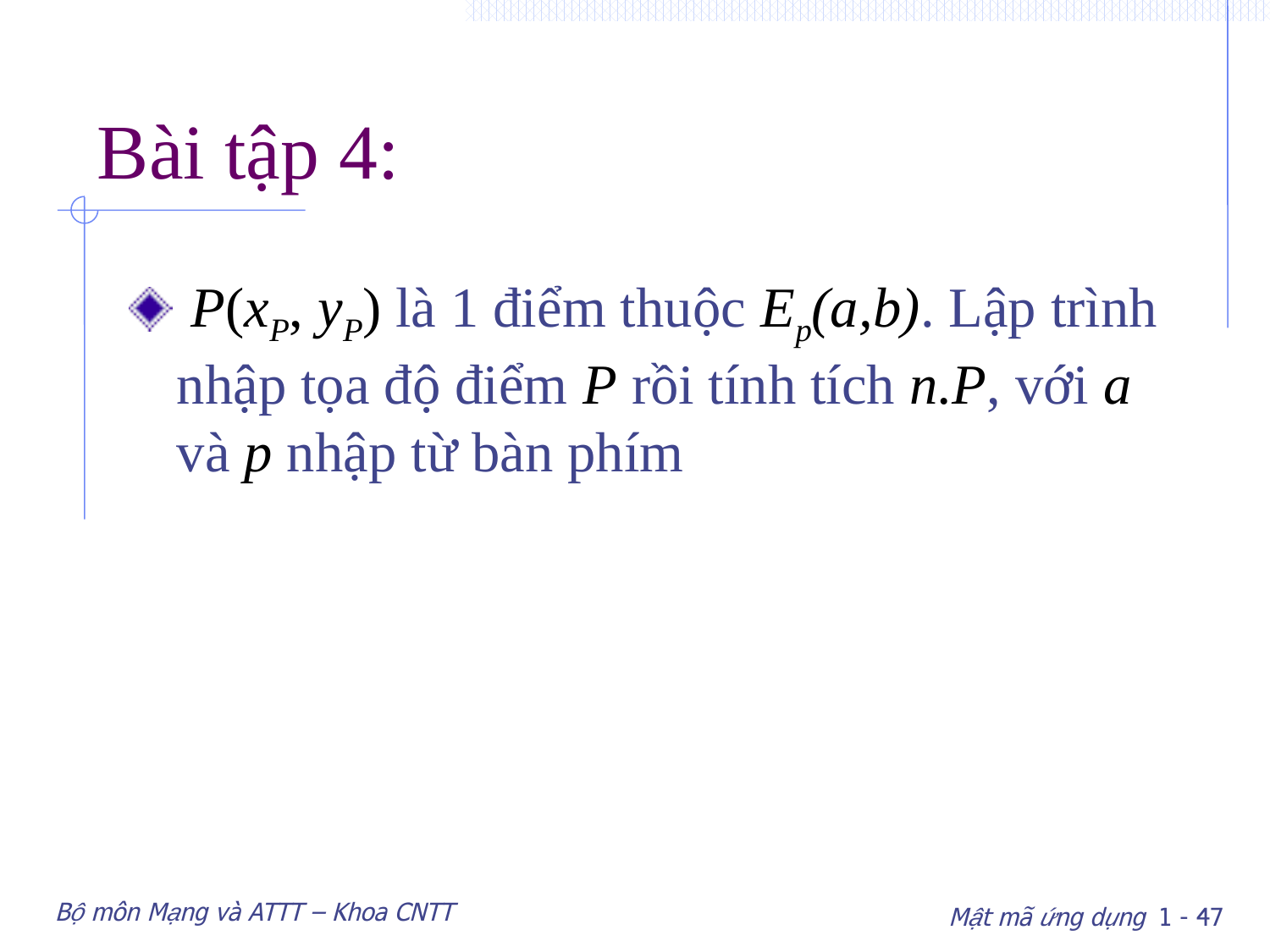

# Bài tập 4:
 P(xP, yP) là 1 điểm thuộc Ep(a,b). Lập trình nhập tọa độ điểm P rồi tính tích n.P, với a và p nhập từ bàn phím
Bộ môn Mạng và ATTT – Khoa CNTT